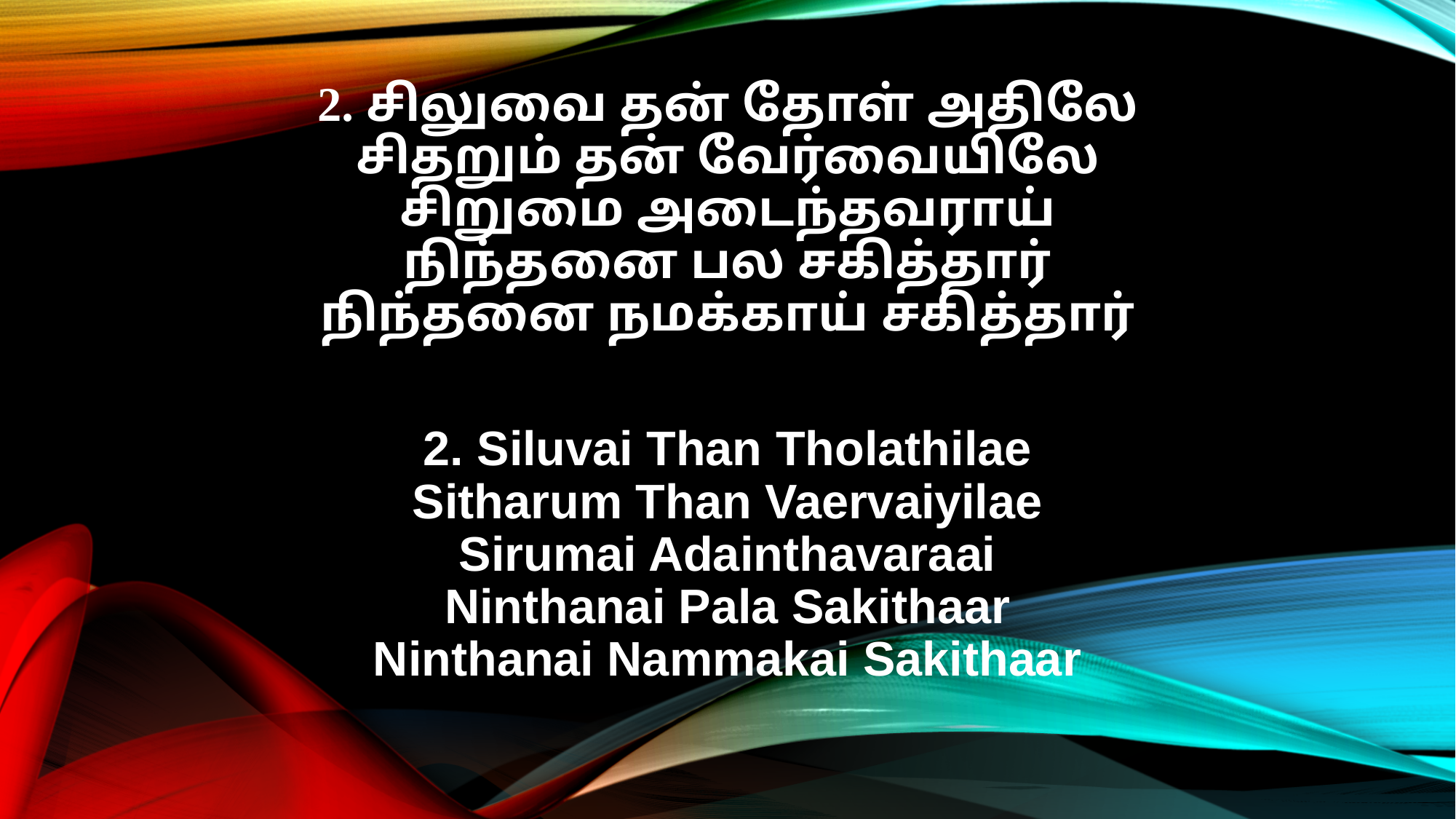

2. சிலுவை தன் தோள் அதிலே
சிதறும் தன் வேர்வையிலே
சிறுமை அடைந்தவராய்
நிந்தனை பல சகித்தார்
நிந்தனை நமக்காய் சகித்தார்

2. Siluvai Than Tholathilae
Sitharum Than Vaervaiyilae
Sirumai Adainthavaraai
Ninthanai Pala Sakithaar
Ninthanai Nammakai Sakithaar